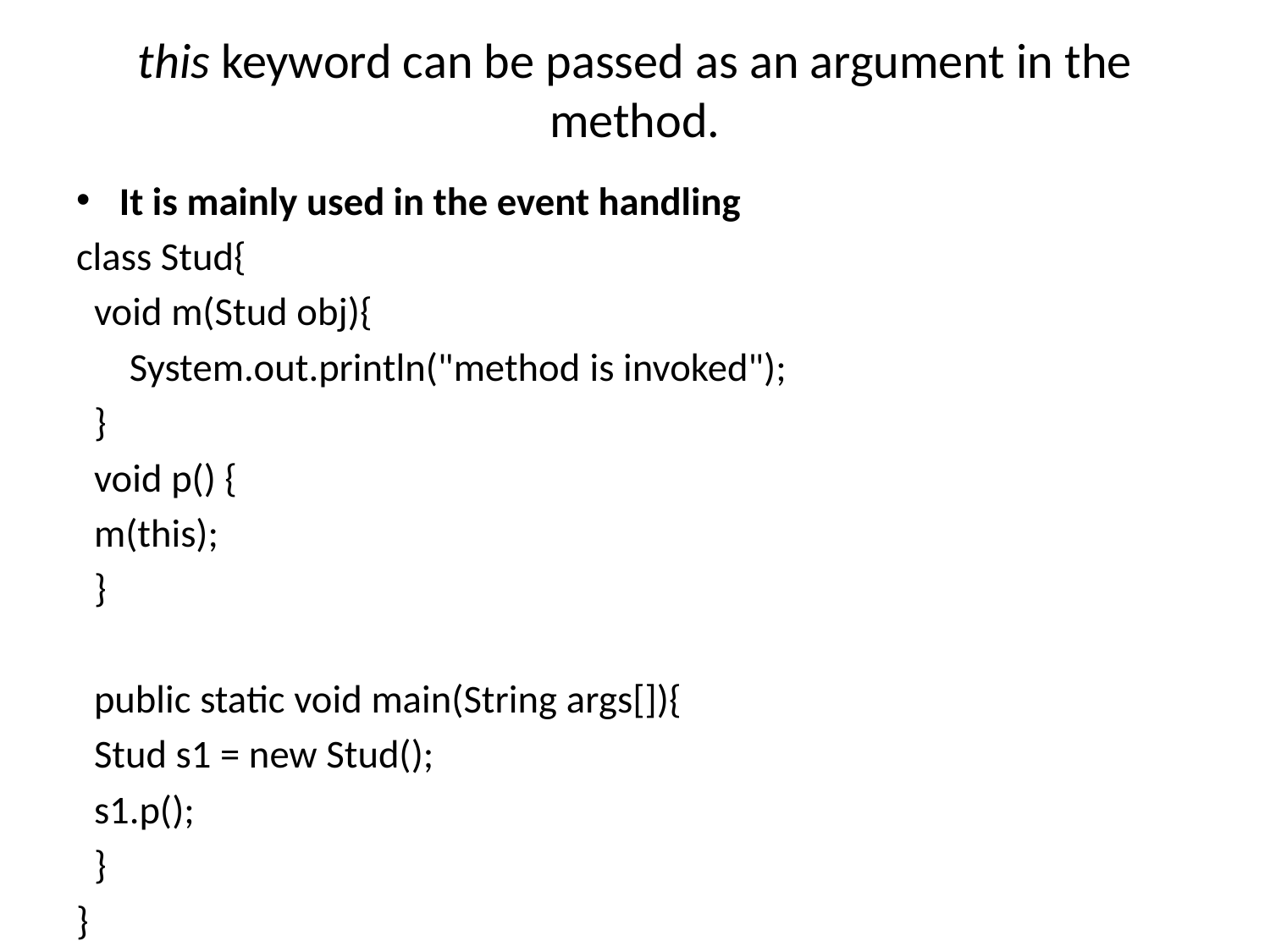

# this keyword can be passed as an argument in the method.
It is mainly used in the event handling
class Stud{
  void m(Stud obj){
      System.out.println("method is invoked");
  }
  void p() {
  m(this);
  }

  public static void main(String args[]){
  Stud s1 = new Stud();
  s1.p();
  }
}